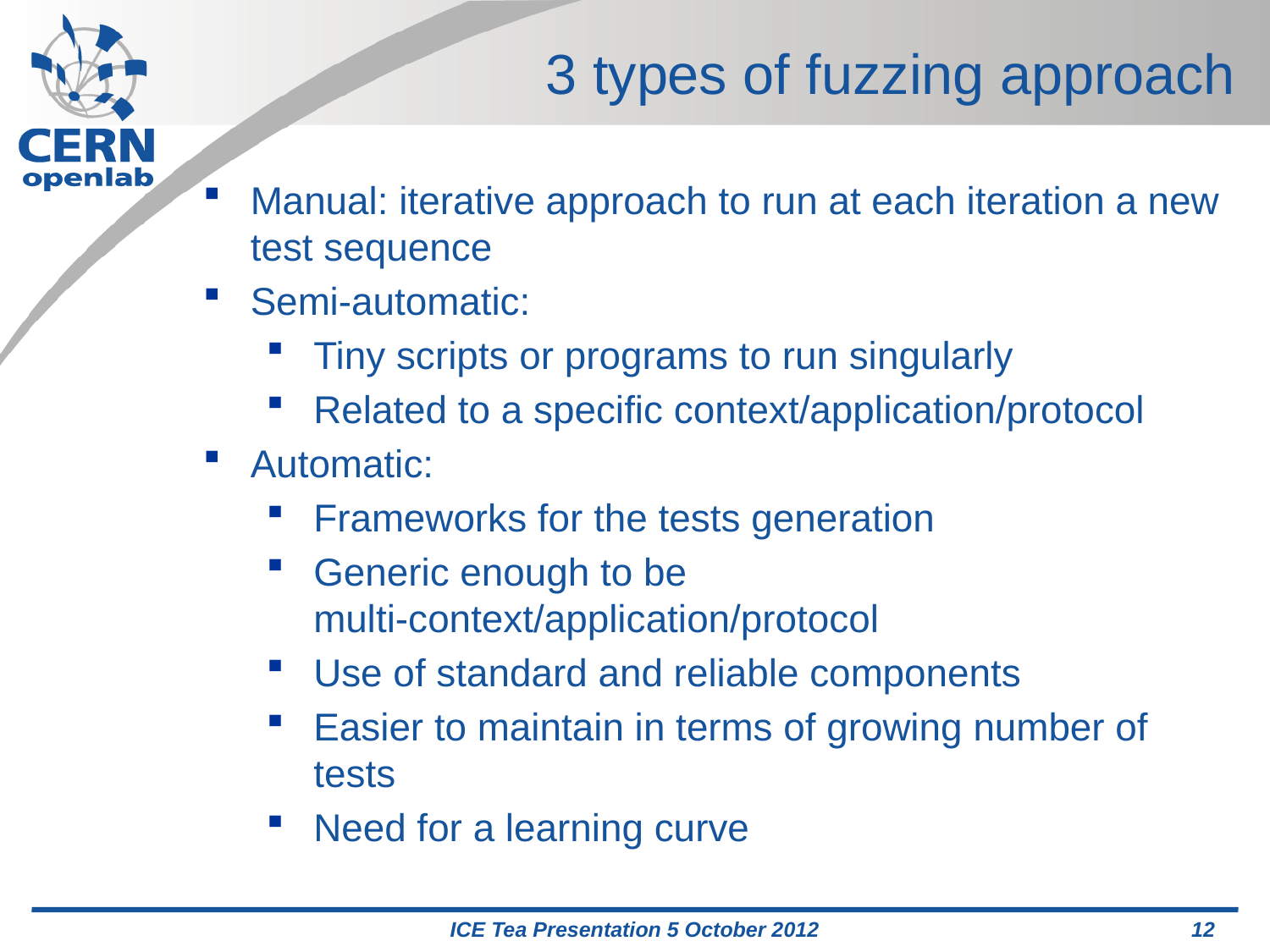

3 types of fuzzing approach

Manual: iterative approach to run at each iteration a new test sequence
Semi-automatic:
Tiny scripts or programs to run singularly
Related to a specific context/application/protocol
Automatic:
Frameworks for the tests generation
Generic enough to be multi-context/application/protocol
Use of standard and reliable components
Easier to maintain in terms of growing number of tests
Need for a learning curve
ICE Tea Presentation 5 October 2012
12